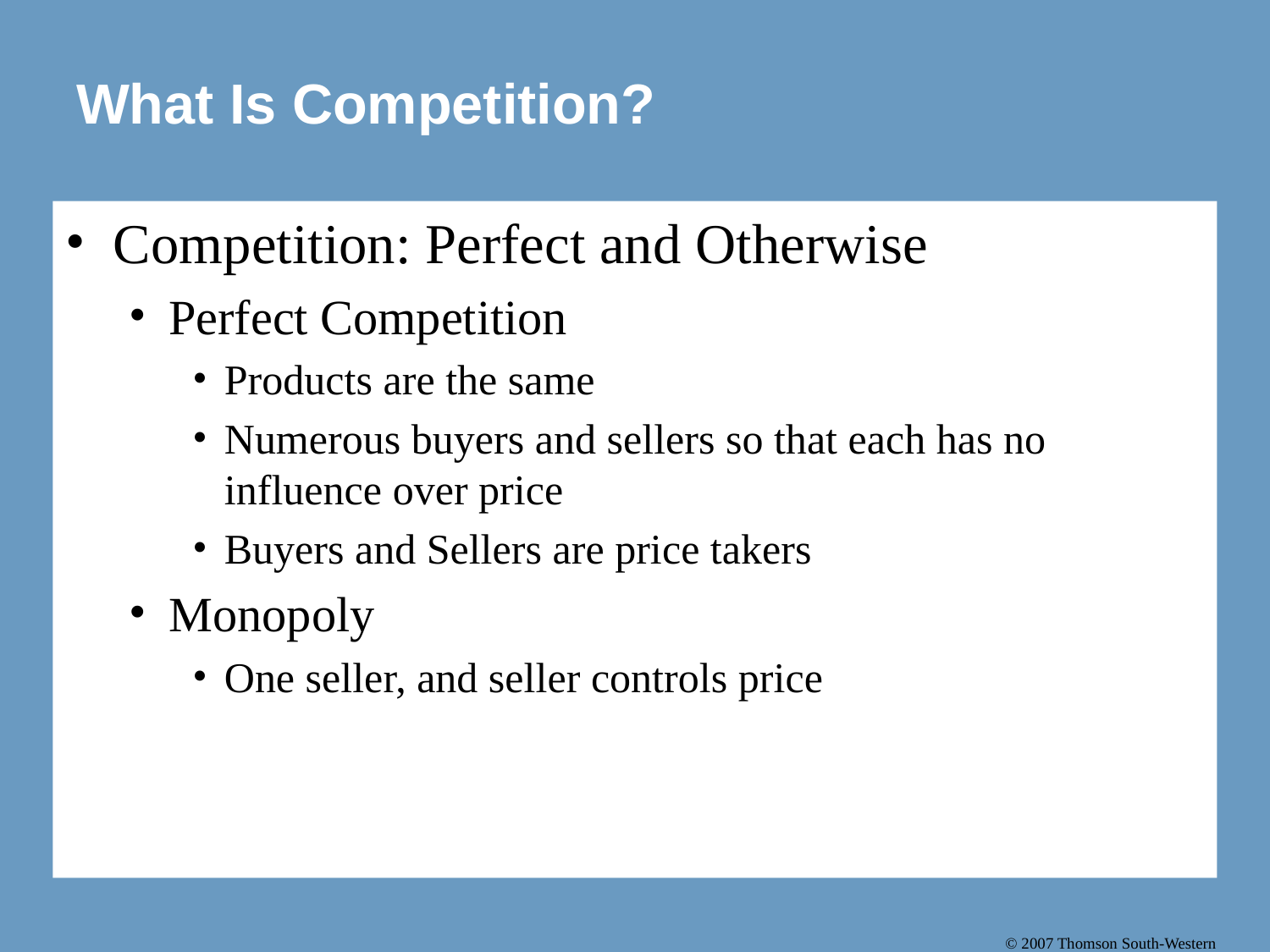

# What Is Competition?
Competition: Perfect and Otherwise
Perfect Competition
Products are the same
Numerous buyers and sellers so that each has no influence over price
Buyers and Sellers are price takers
Monopoly
One seller, and seller controls price